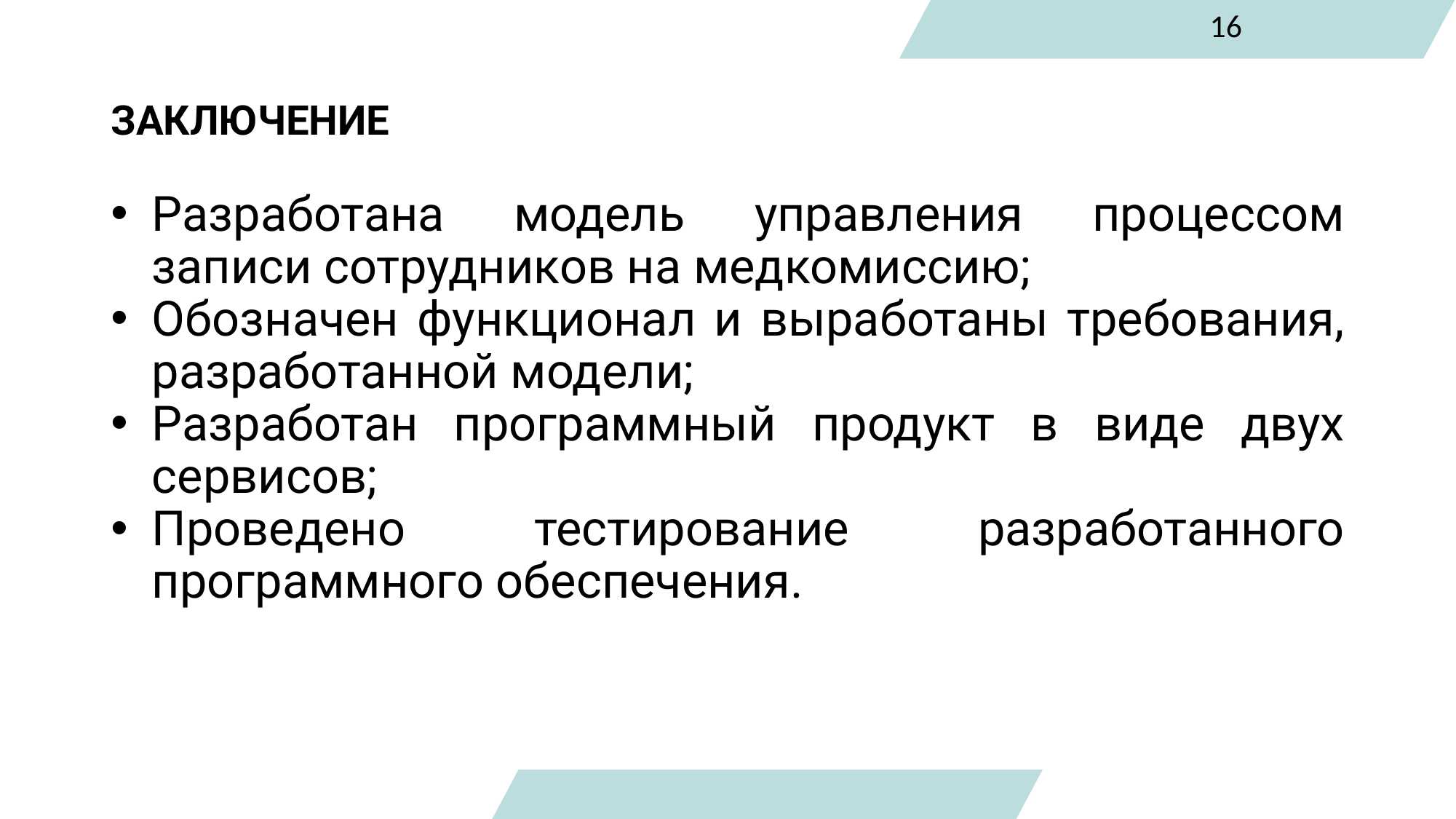

16
# ЗАКЛЮЧЕНИЕ
Разработана модель управления процессом записи сотрудников на медкомиссию;
Обозначен функционал и выработаны требования, разработанной модели;
Разработан программный продукт в виде двух сервисов;
Проведено тестирование разработанного программного обеспечения.